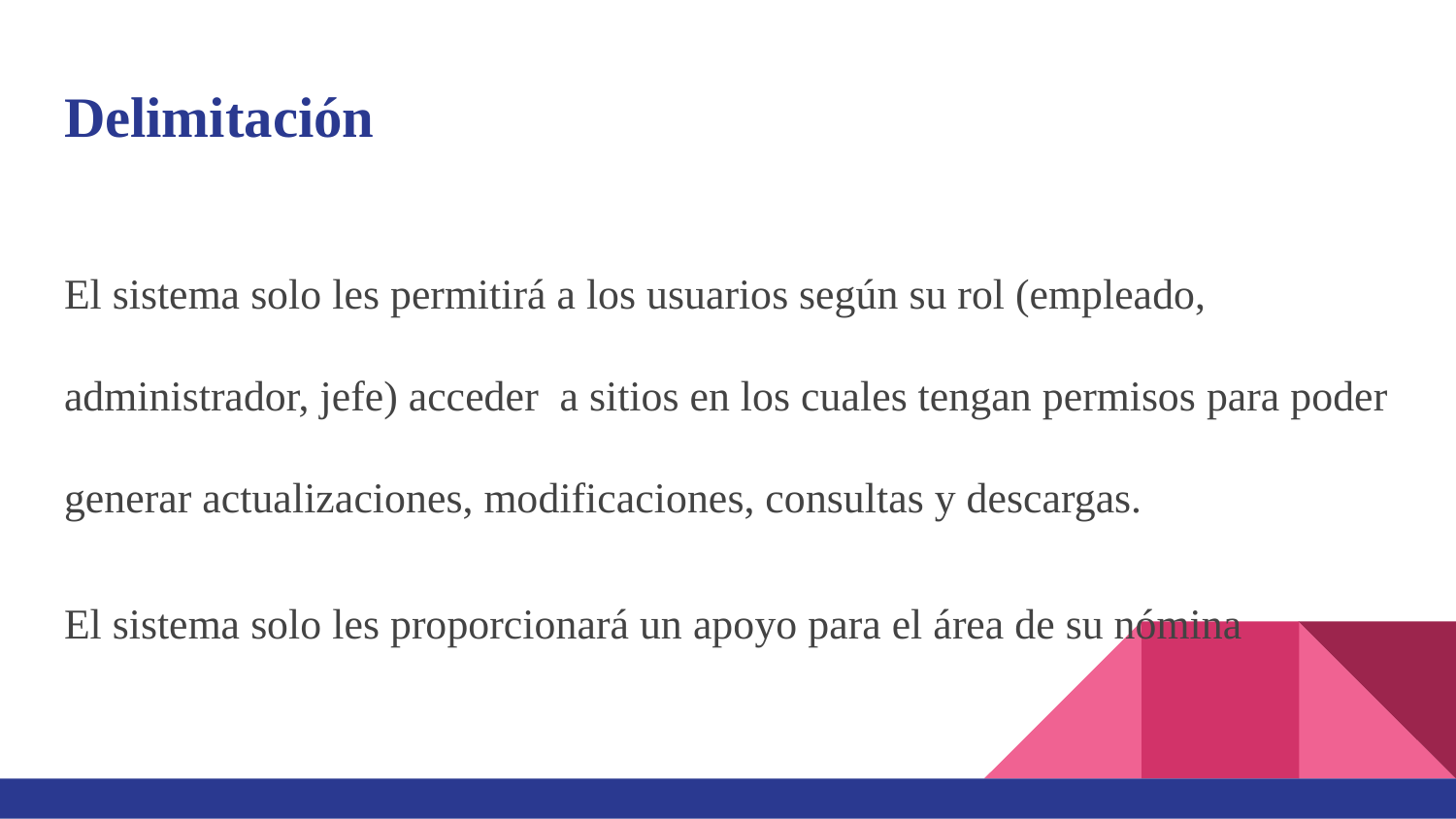

# Delimitación
El sistema solo les permitirá a los usuarios según su rol (empleado, administrador, jefe) acceder  a sitios en los cuales tengan permisos para poder generar actualizaciones, modificaciones, consultas y descargas.
El sistema solo les proporcionará un apoyo para el área de su nómina